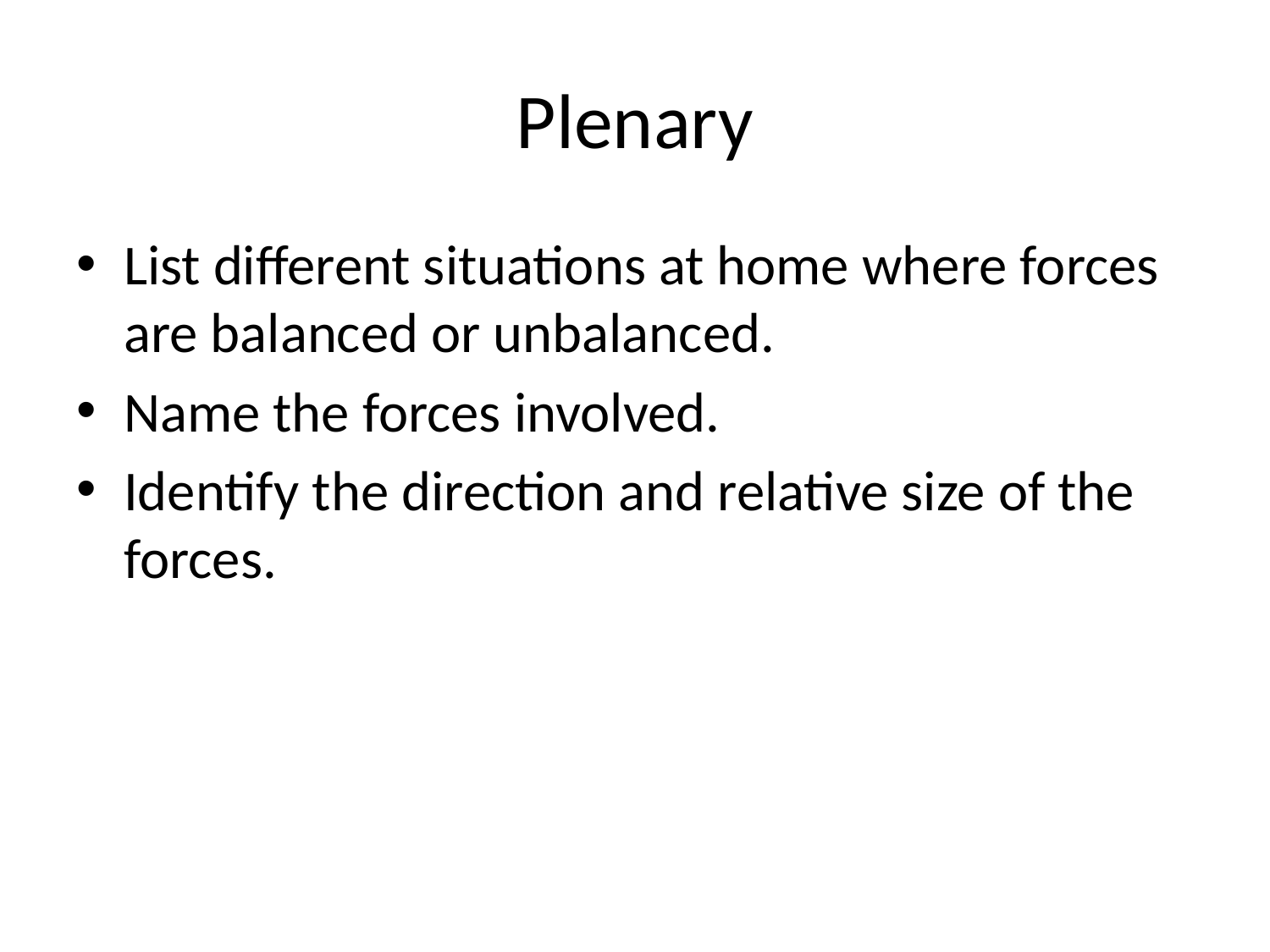

# Plenary
List different situations at home where forces are balanced or unbalanced.
Name the forces involved.
Identify the direction and relative size of the forces.